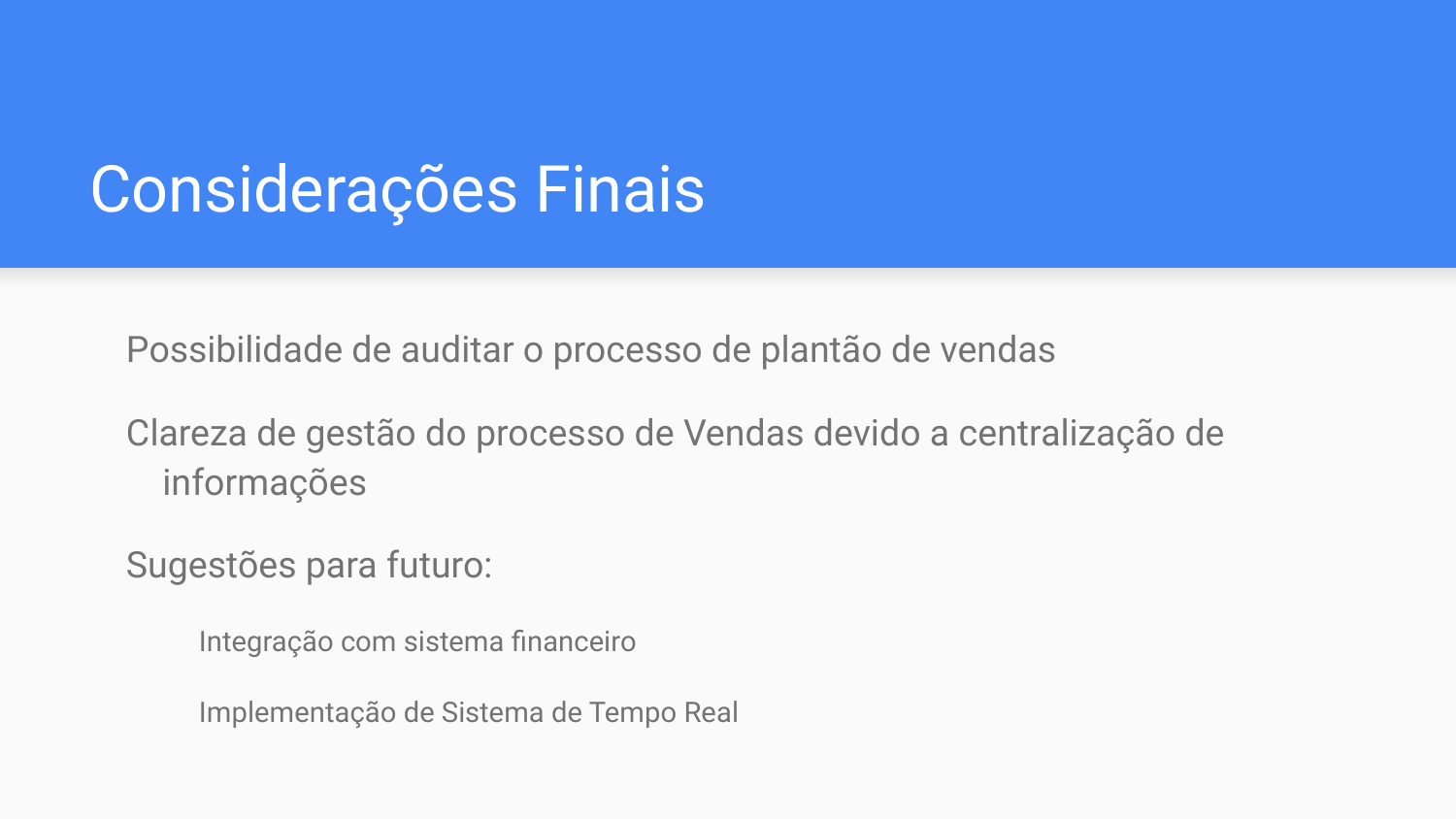

# Considerações Finais
Possibilidade de auditar o processo de plantão de vendas
Clareza de gestão do processo de Vendas devido a centralização de informações
Sugestões para futuro:
Integração com sistema financeiro
Implementação de Sistema de Tempo Real